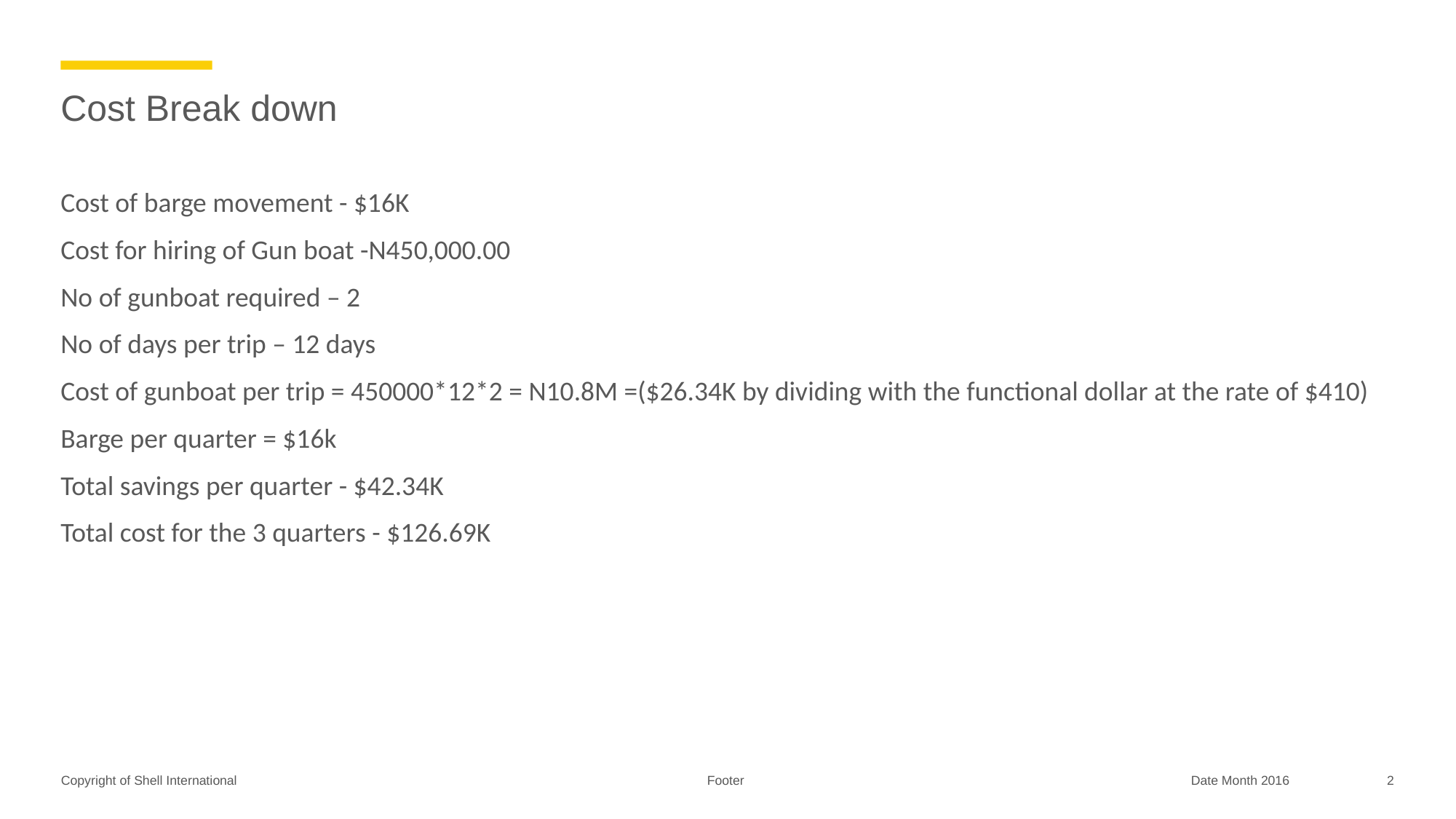

# Cost Break down
Cost of barge movement - $16K
Cost for hiring of Gun boat -N450,000.00
No of gunboat required – 2
No of days per trip – 12 days
Cost of gunboat per trip = 450000*12*2 = N10.8M =($26.34K by dividing with the functional dollar at the rate of $410)
Barge per quarter = $16k
Total savings per quarter - $42.34K
Total cost for the 3 quarters - $126.69K

Footer
2
Date Month 2016